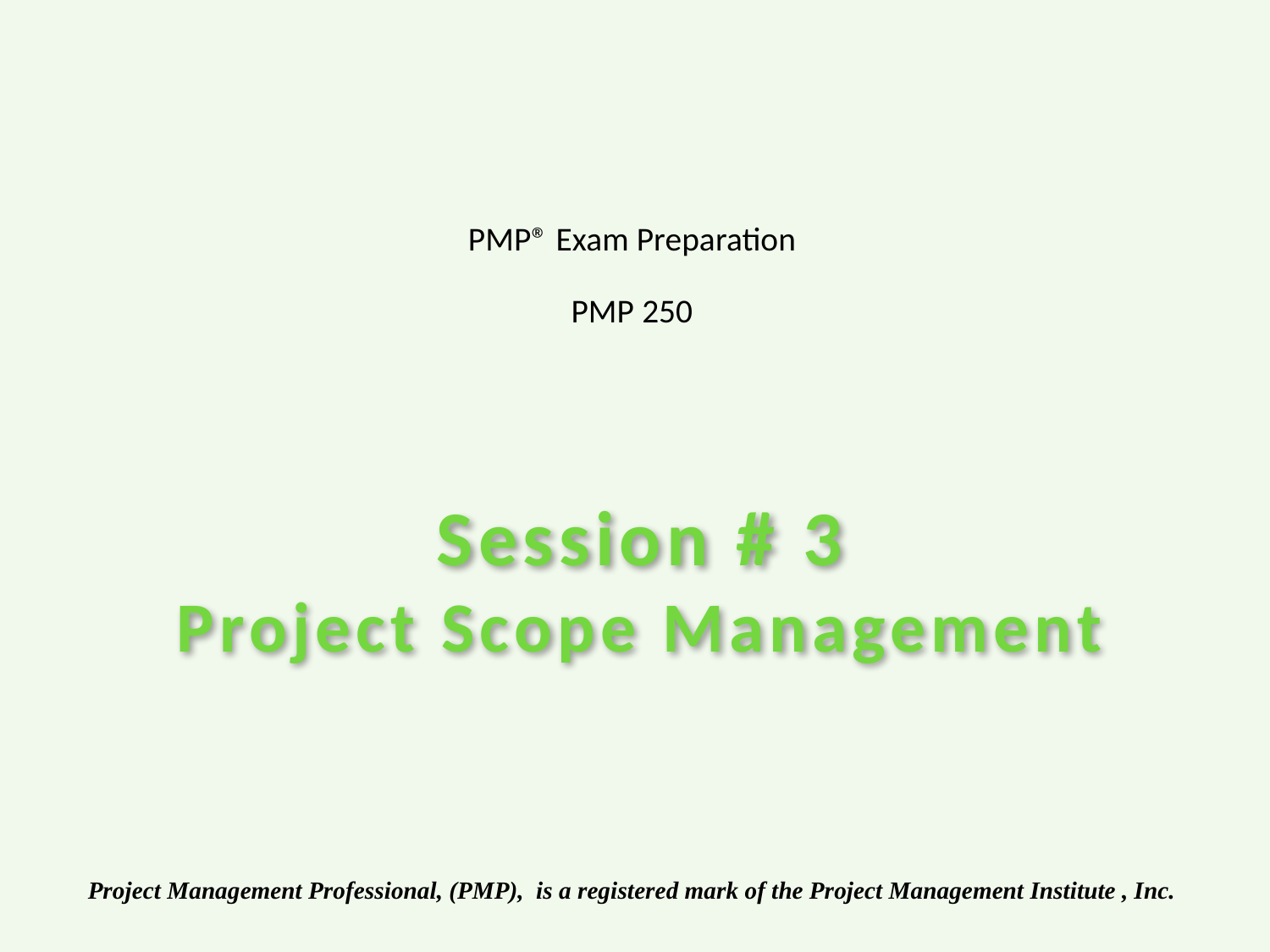

# PMP® Exam Preparation PMP 250

Session # 3
Project Scope Management
Project Management Professional, (PMP),  is a registered mark of the Project Management Institute , Inc.